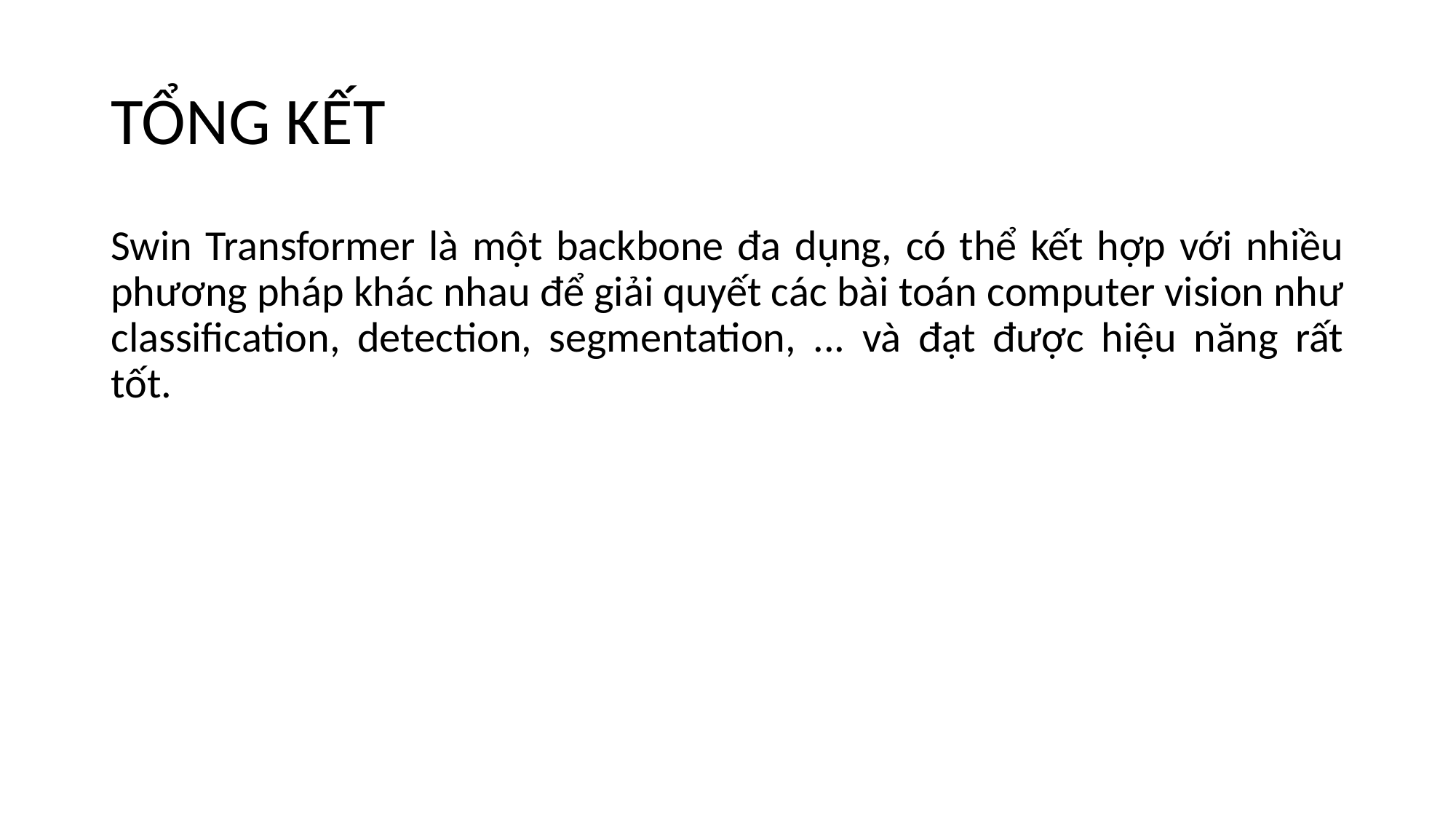

# TỔNG KẾT
Swin Transformer là một backbone đa dụng, có thể kết hợp với nhiều phương pháp khác nhau để giải quyết các bài toán computer vision như classification, detection, segmentation, ... và đạt được hiệu năng rất tốt.